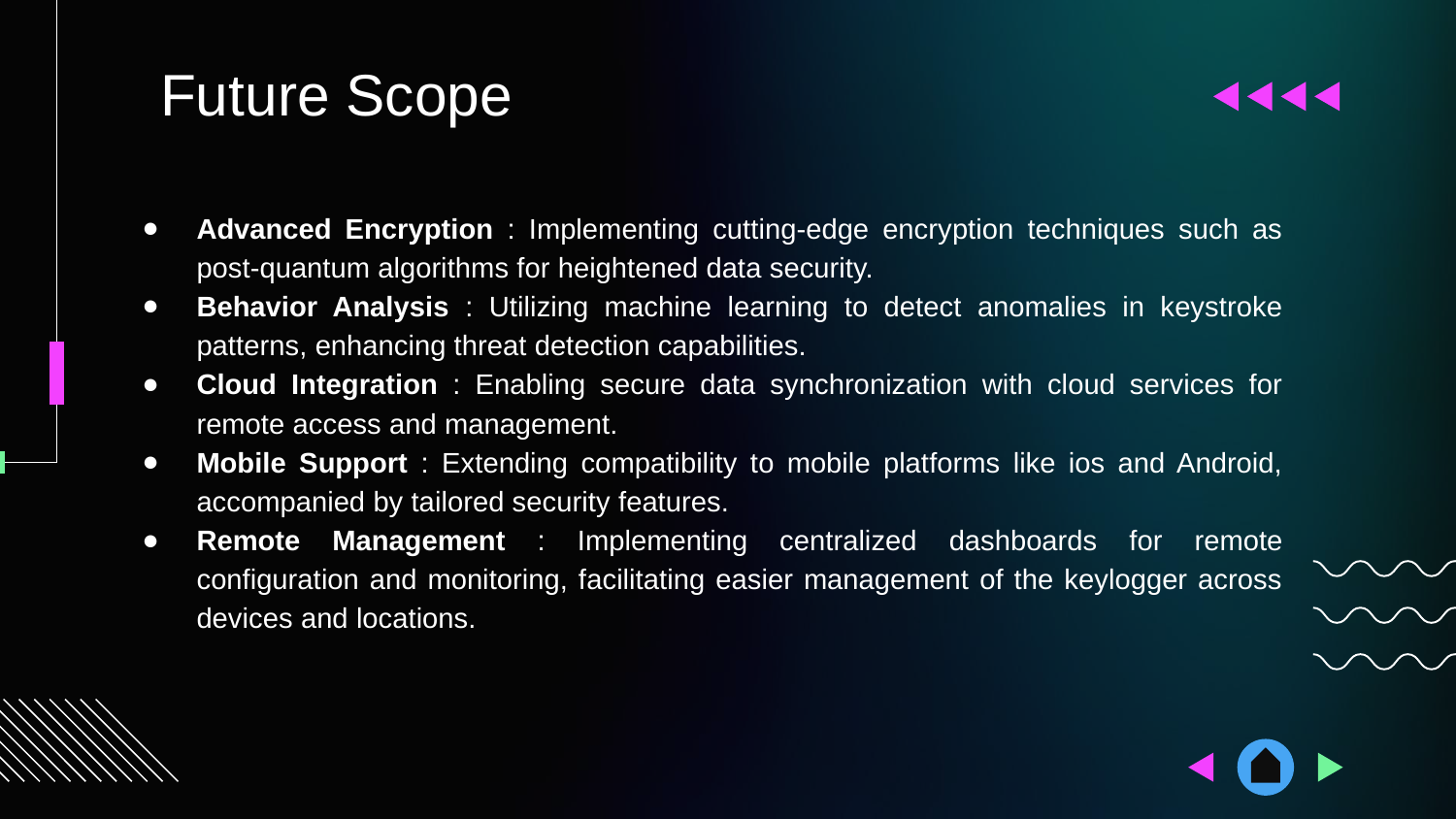

Future Scope

Advanced Encryption : Implementing cutting-edge encryption techniques such as post-quantum algorithms for heightened data security.
Behavior Analysis : Utilizing machine learning to detect anomalies in keystroke patterns, enhancing threat detection capabilities.
Cloud Integration : Enabling secure data synchronization with cloud services for remote access and management.
Mobile Support : Extending compatibility to mobile platforms like ios and Android, accompanied by tailored security features.
Remote Management : Implementing centralized dashboards for remote configuration and monitoring, facilitating easier management of the keylogger across devices and locations.